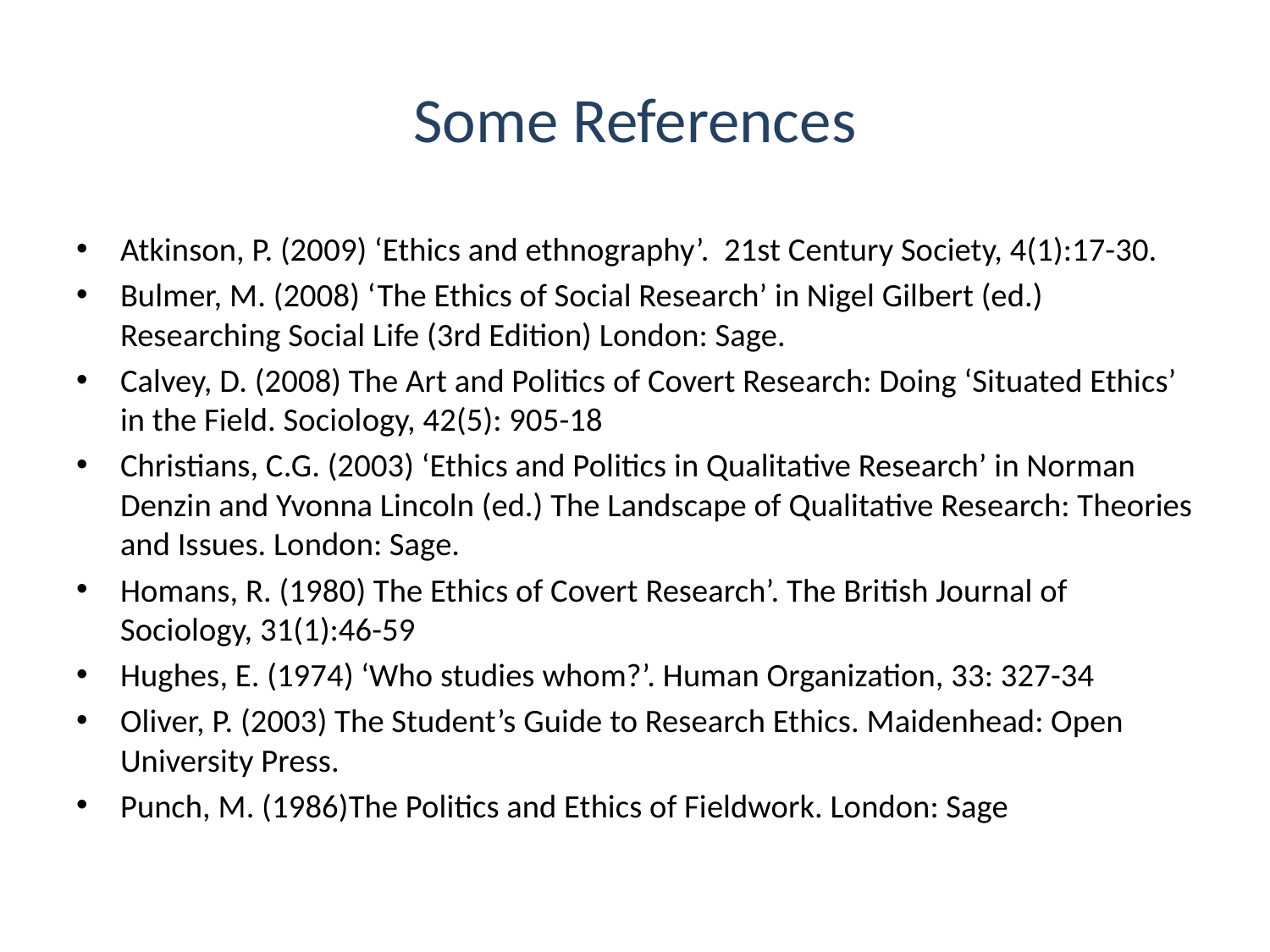

# Some References
Atkinson, P. (2009) ‘Ethics and ethnography’.  21st Century Society, 4(1):17-30.
Bulmer, M. (2008) ‘The Ethics of Social Research’ in Nigel Gilbert (ed.) Researching Social Life (3rd Edition) London: Sage.
Calvey, D. (2008) The Art and Politics of Covert Research: Doing ‘Situated Ethics’ in the Field. Sociology, 42(5): 905-18
Christians, C.G. (2003) ‘Ethics and Politics in Qualitative Research’ in Norman Denzin and Yvonna Lincoln (ed.) The Landscape of Qualitative Research: Theories and Issues. London: Sage.
Homans, R. (1980) The Ethics of Covert Research’. The British Journal of Sociology, 31(1):46-59
Hughes, E. (1974) ‘Who studies whom?’. Human Organization, 33: 327-34
Oliver, P. (2003) The Student’s Guide to Research Ethics. Maidenhead: Open University Press.
Punch, M. (1986)The Politics and Ethics of Fieldwork. London: Sage